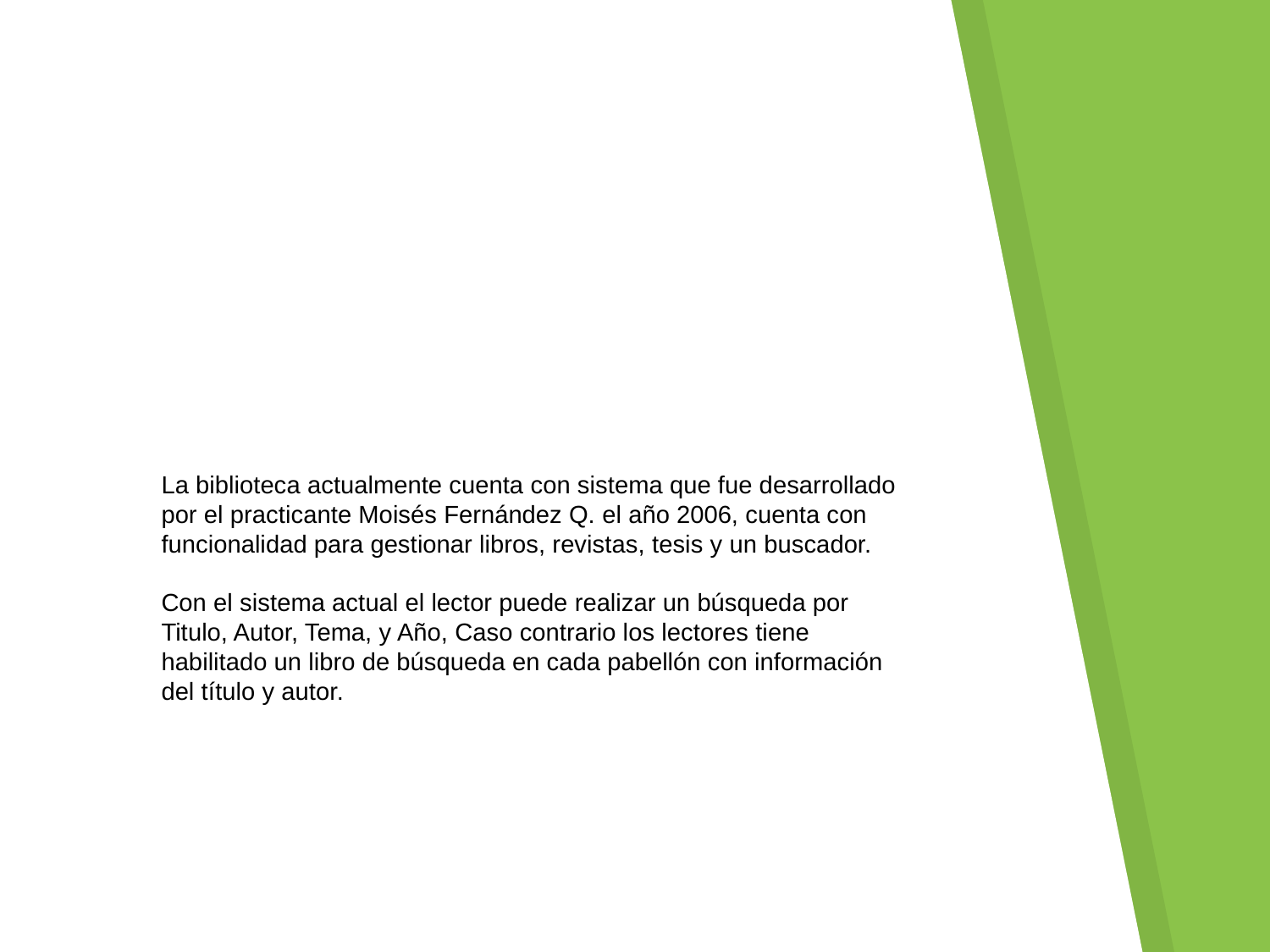

La biblioteca actualmente cuenta con sistema que fue desarrollado por el practicante Moisés Fernández Q. el año 2006, cuenta con funcionalidad para gestionar libros, revistas, tesis y un buscador.

Con el sistema actual el lector puede realizar un búsqueda por Titulo, Autor, Tema, y Año, Caso contrario los lectores tiene habilitado un libro de búsqueda en cada pabellón con información del título y autor.